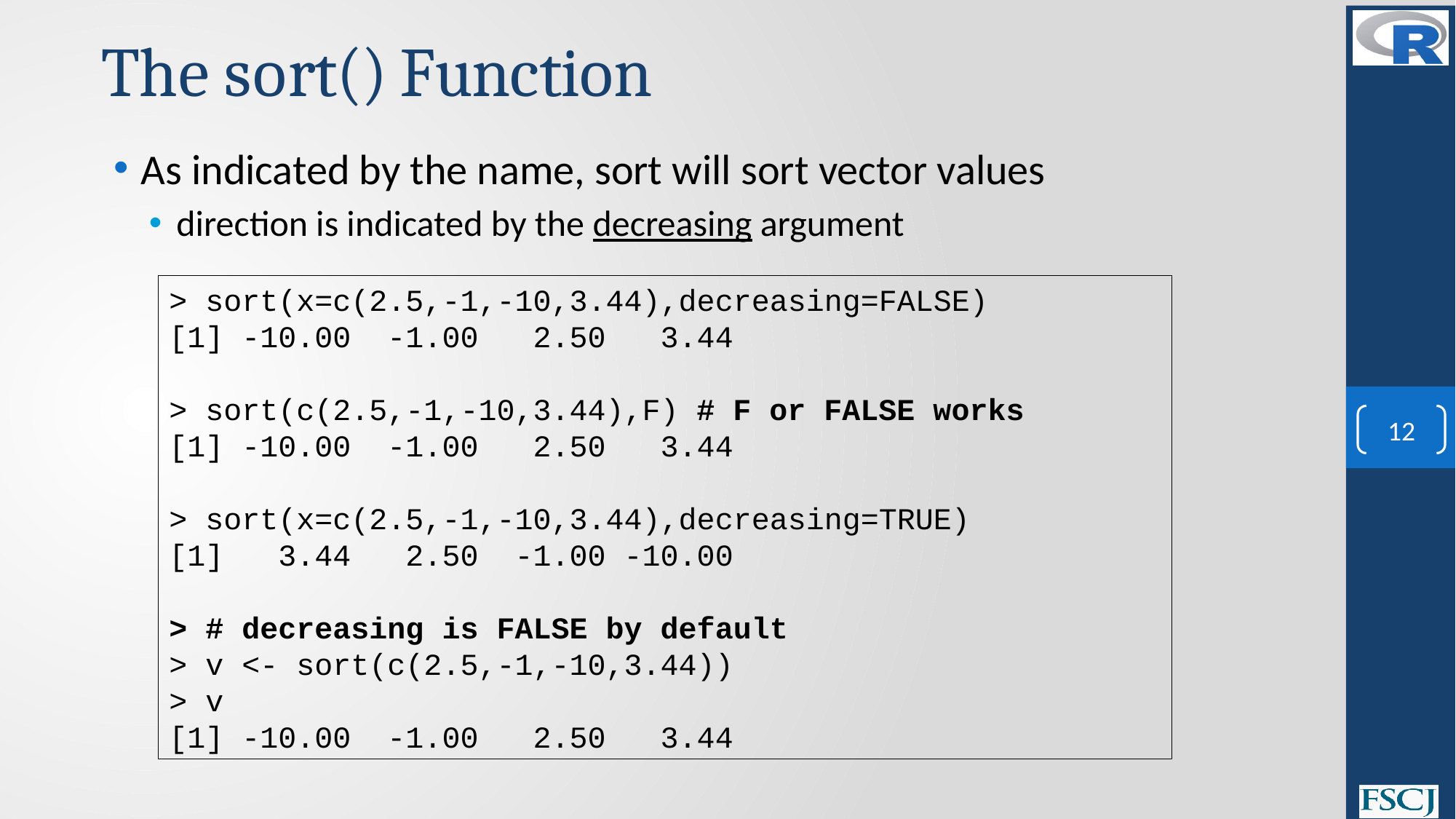

# The sort() Function
As indicated by the name, sort will sort vector values
direction is indicated by the decreasing argument
> sort(x=c(2.5,-1,-10,3.44),decreasing=FALSE)
[1] -10.00  -1.00   2.50   3.44

> sort(c(2.5,-1,-10,3.44),F) # F or FALSE works
[1] -10.00  -1.00   2.50   3.44

> sort(x=c(2.5,-1,-10,3.44),decreasing=TRUE)
[1]   3.44   2.50  -1.00 -10.00

> # decreasing is FALSE by default
> v <- sort(c(2.5,-1,-10,3.44))
> v
[1] -10.00  -1.00   2.50   3.44
12